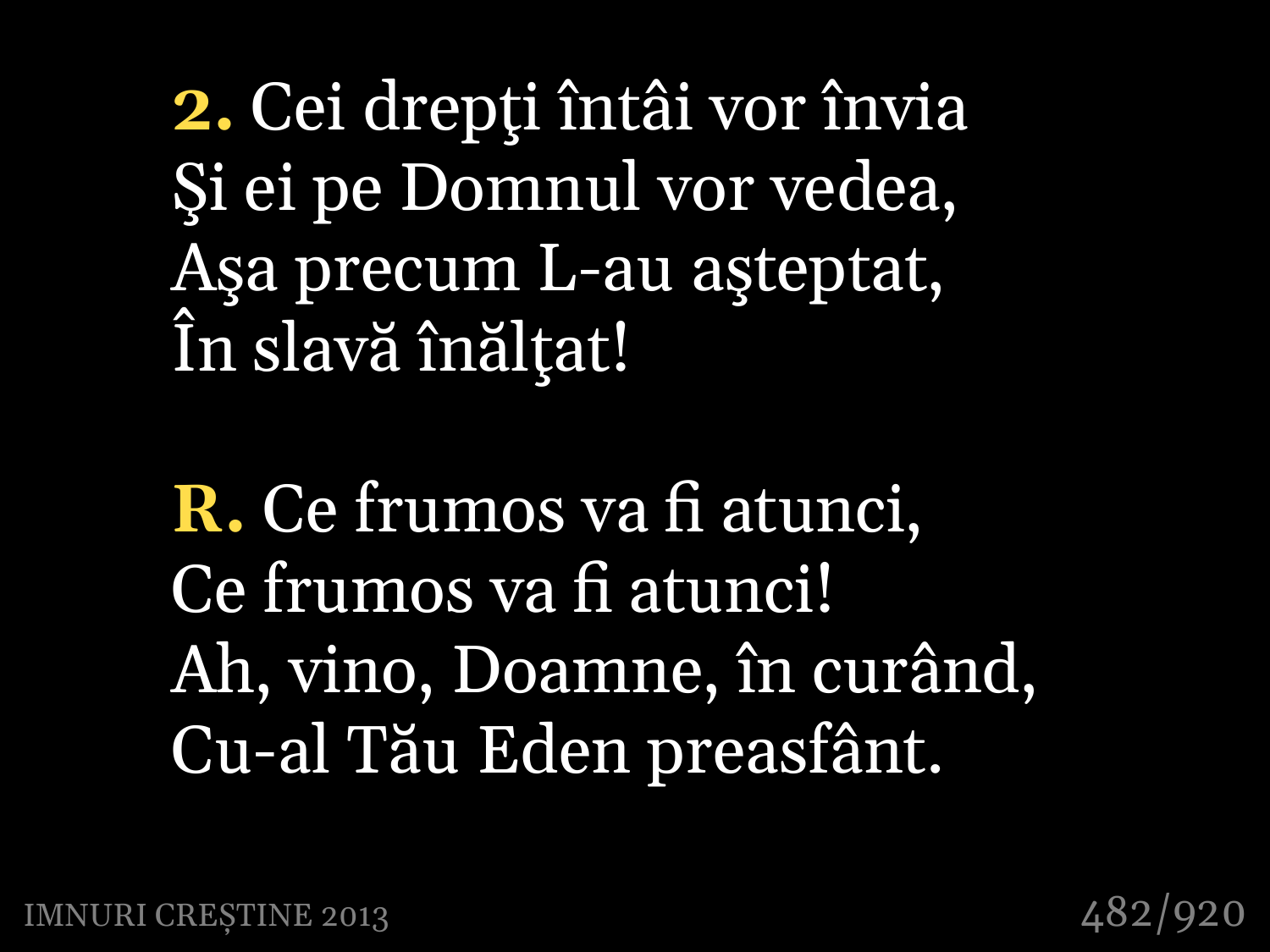

2. Cei drepţi întâi vor învia
Şi ei pe Domnul vor vedea,
Aşa precum L-au aşteptat,
În slavă înălţat!

R. Ce frumos va fi atunci,
Ce frumos va fi atunci!
Ah, vino, Doamne, în curând,
Cu-al Tău Eden preasfânt.
482/920
IMNURI CREȘTINE 2013